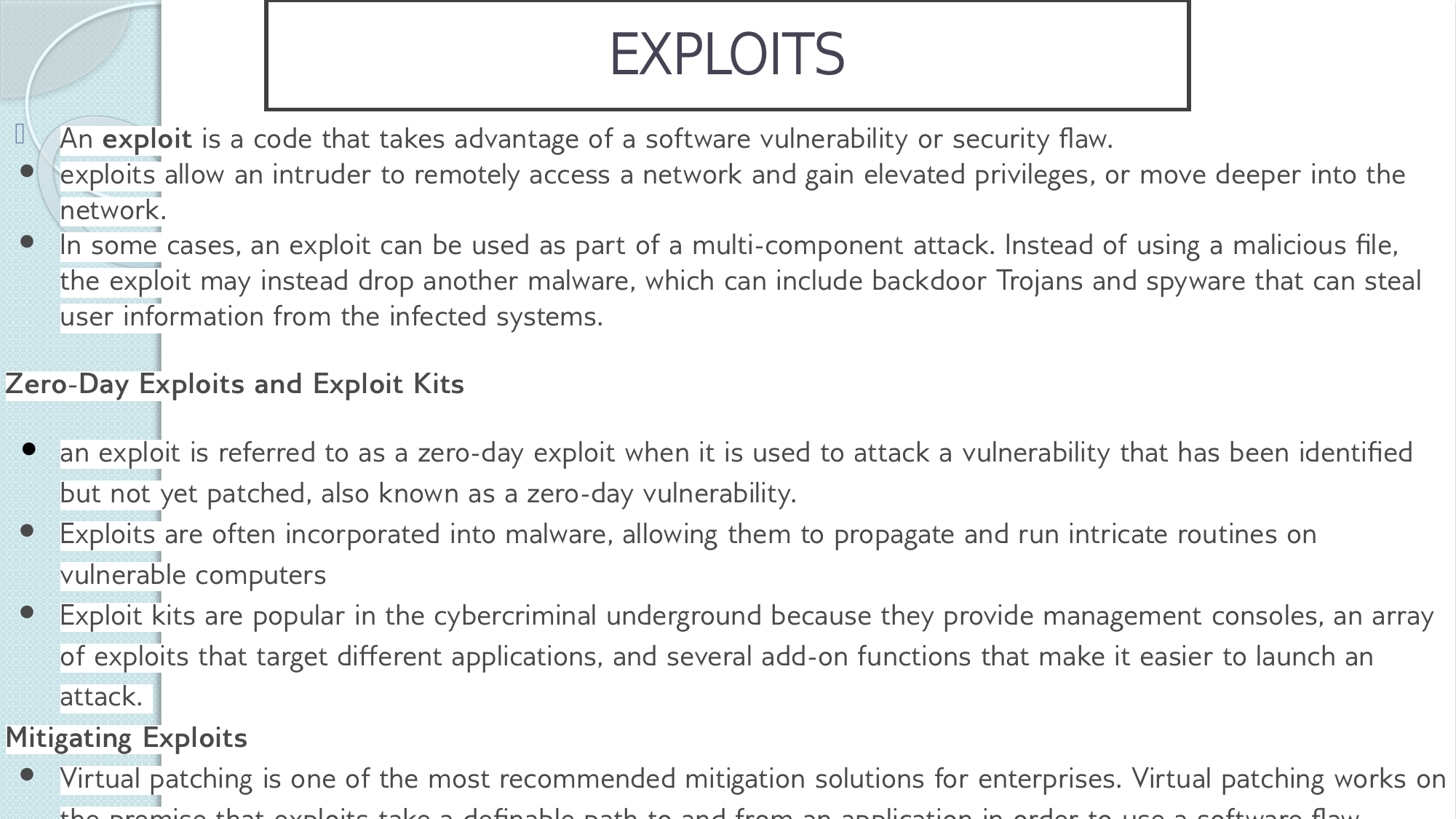

# EXPLOITS
An exploit is a code that takes advantage of a software vulnerability or security flaw.
exploits allow an intruder to remotely access a network and gain elevated privileges, or move deeper into the network.
In some cases, an exploit can be used as part of a multi-component attack. Instead of using a malicious file, the exploit may instead drop another malware, which can include backdoor Trojans and spyware that can steal user information from the infected systems.
Zero-Day Exploits and Exploit Kits
an exploit is referred to as a zero-day exploit when it is used to attack a vulnerability that has been identified but not yet patched, also known as a zero-day vulnerability.
Exploits are often incorporated into malware, allowing them to propagate and run intricate routines on vulnerable computers
Exploit kits are popular in the cybercriminal underground because they provide management consoles, an array of exploits that target different applications, and several add-on functions that make it easier to launch an attack.
Mitigating Exploits
Virtual patching is one of the most recommended mitigation solutions for enterprises. Virtual patching works on the premise that exploits take a definable path to and from an application in order to use a software flaw.